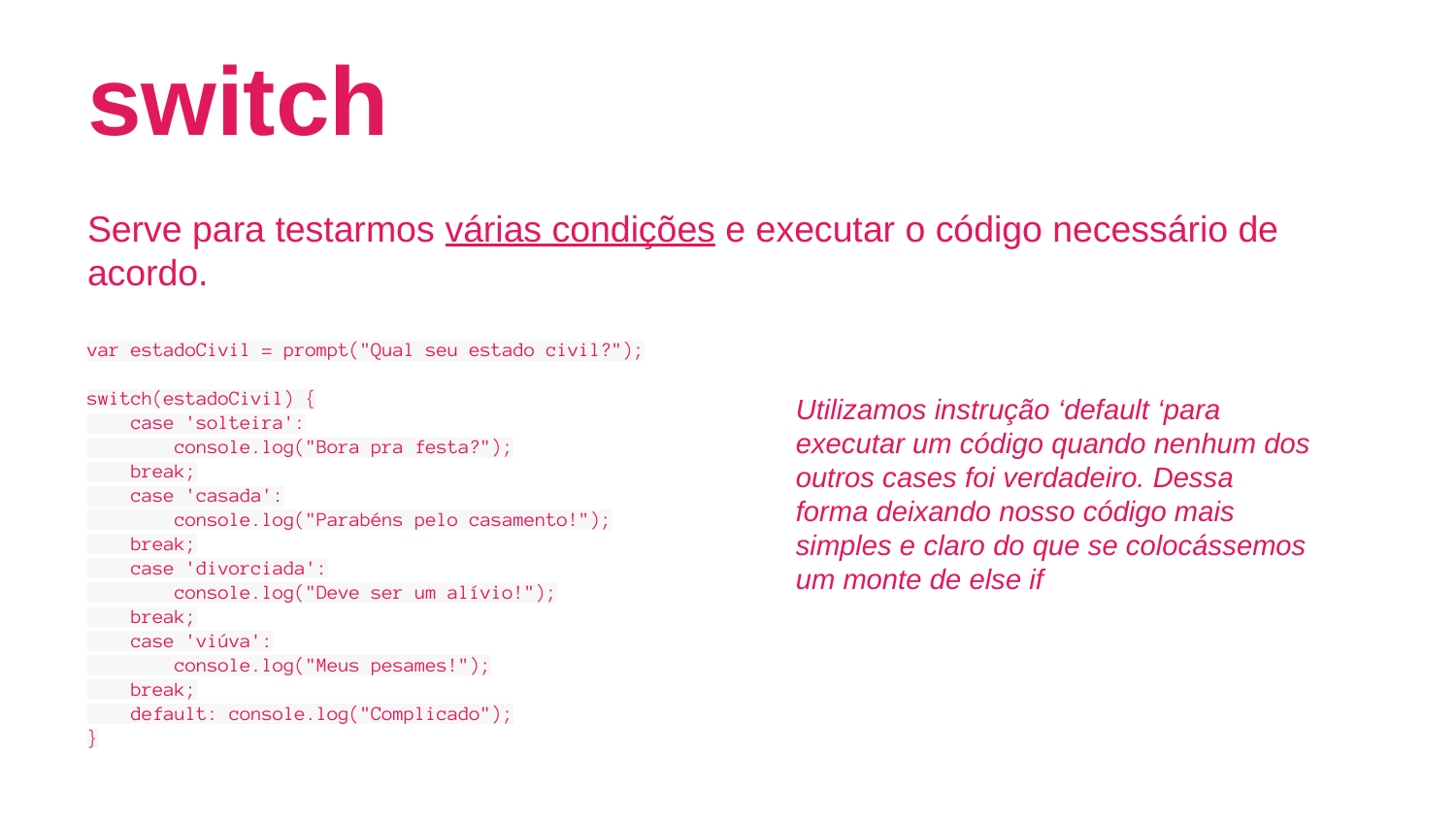

# switch
Serve para testarmos várias condições e executar o código necessário de acordo.
var estadoCivil = prompt("Qual seu estado civil?");
switch(estadoCivil) {
    case 'solteira':
        console.log("Bora pra festa?");
    break;
    case 'casada':
        console.log("Parabéns pelo casamento!");
    break;
    case 'divorciada':
        console.log("Deve ser um alívio!");
    break;
    case 'viúva':
        console.log("Meus pesames!");
    break;
    default: console.log("Complicado");
}

Utilizamos instrução ‘default ‘para executar um código quando nenhum dos outros cases foi verdadeiro. Dessa forma deixando nosso código mais simples e claro do que se colocássemos um monte de else if